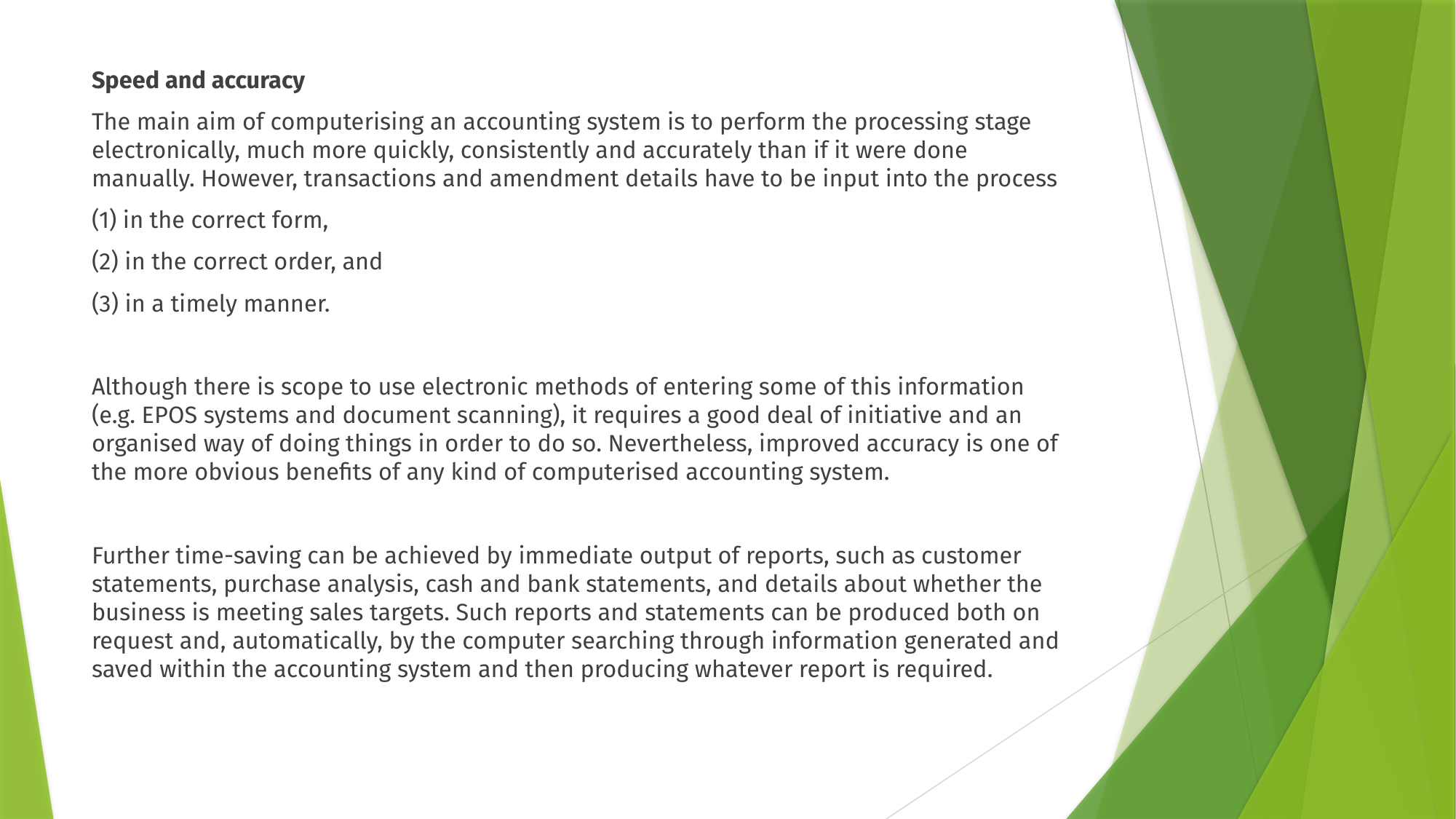

Speed and accuracy
The main aim of computerising an accounting system is to perform the processing stage electronically, much more quickly, consistently and accurately than if it were done manually. However, transactions and amendment details have to be input into the process
(1) in the correct form,
(2) in the correct order, and
(3) in a timely manner.

Although there is scope to use electronic methods of entering some of this information (e.g. EPOS systems and document scanning), it requires a good deal of initiative and an organised way of doing things in order to do so. Nevertheless, improved accuracy is one of the more obvious benefits of any kind of computerised accounting system.

Further time-saving can be achieved by immediate output of reports, such as customer statements, purchase analysis, cash and bank statements, and details about whether the business is meeting sales targets. Such reports and statements can be produced both on request and, automatically, by the computer searching through information generated and saved within the accounting system and then producing whatever report is required.